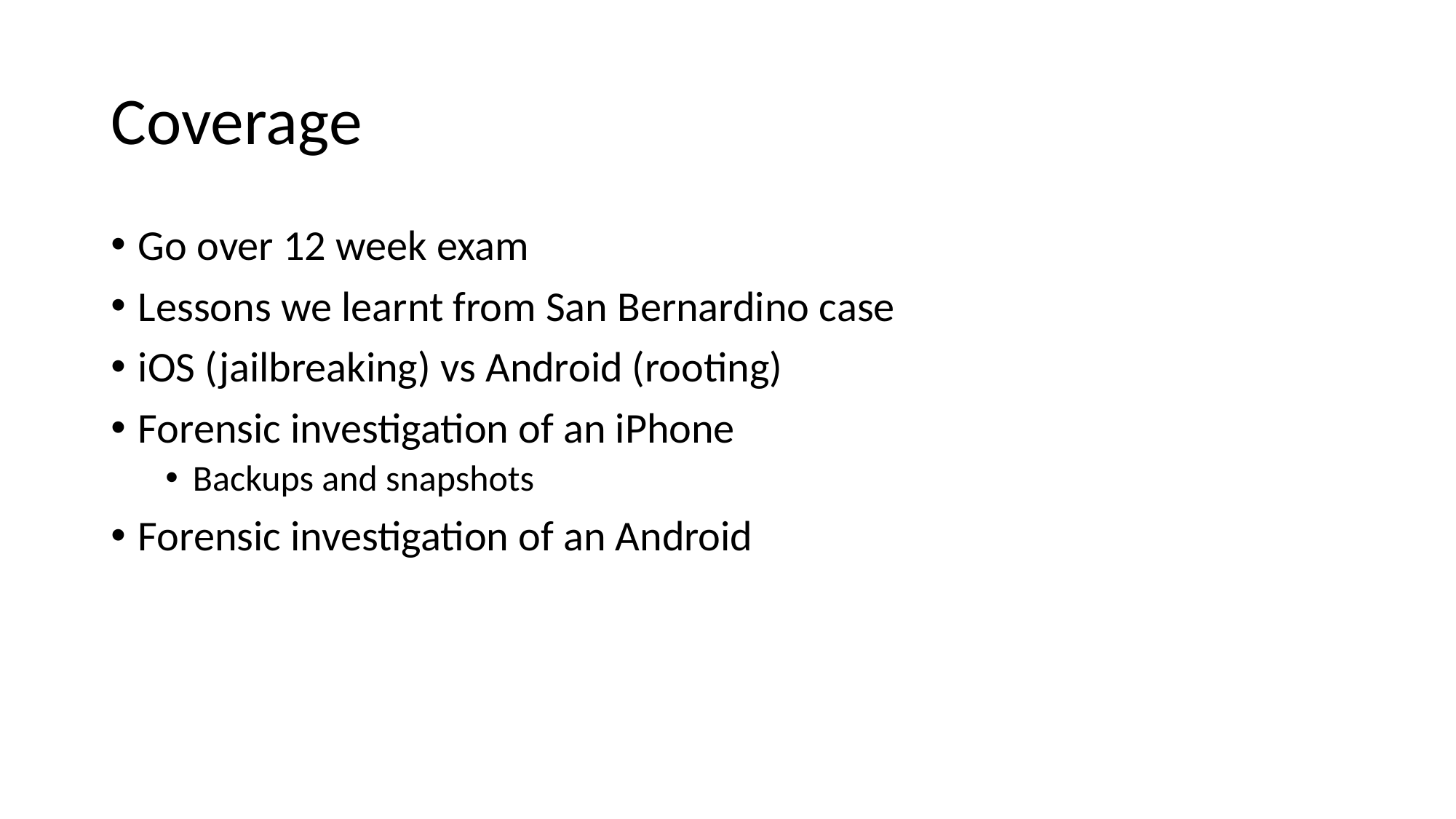

# Coverage
Go over 12 week exam
Lessons we learnt from San Bernardino case
iOS (jailbreaking) vs Android (rooting)
Forensic investigation of an iPhone
Backups and snapshots
Forensic investigation of an Android